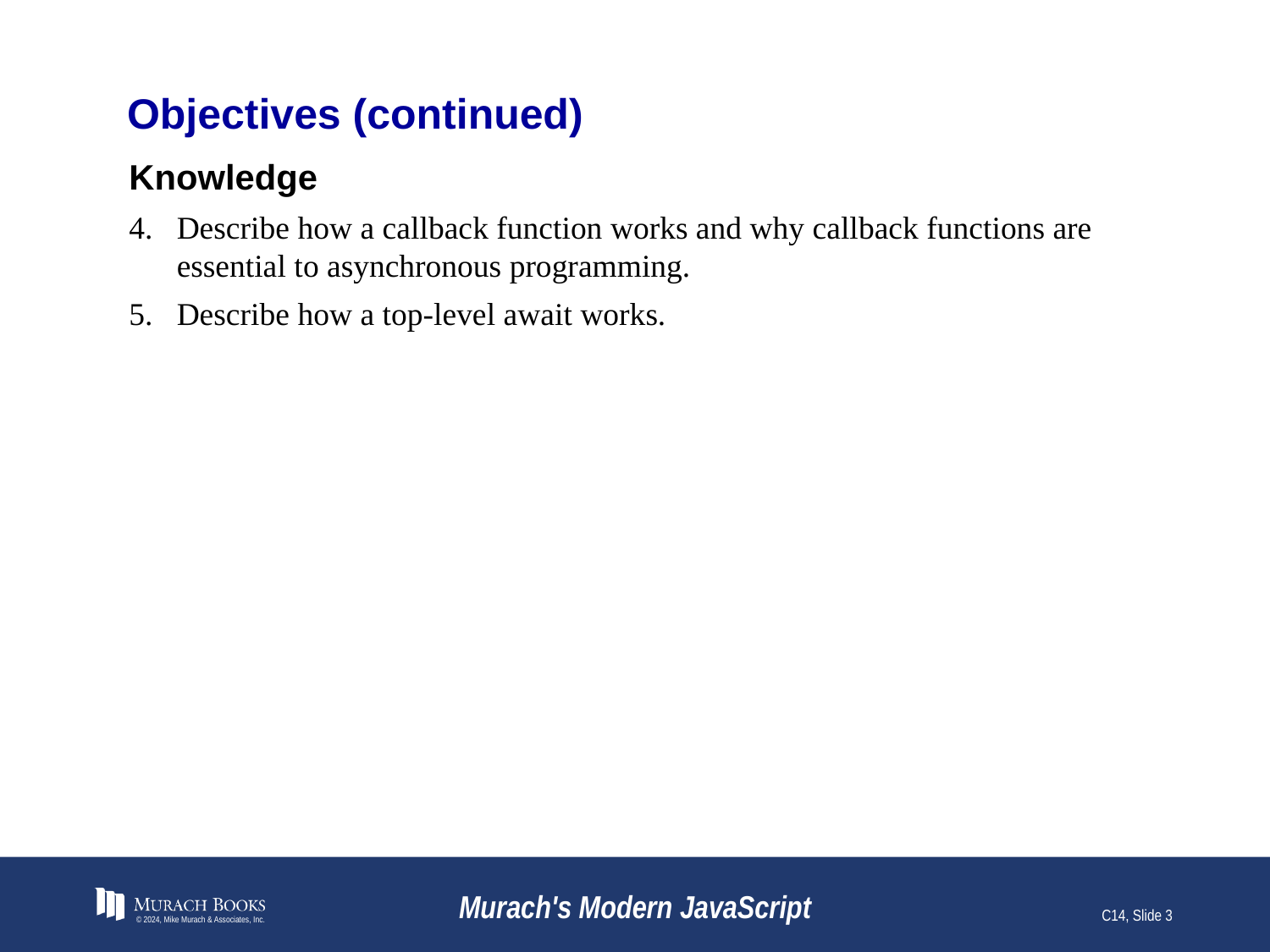

# Objectives (continued)
Knowledge
Describe how a callback function works and why callback functions are essential to asynchronous programming.
Describe how a top-level await works.
© 2024, Mike Murach & Associates, Inc.
Murach's Modern JavaScript

C14, Slide 3